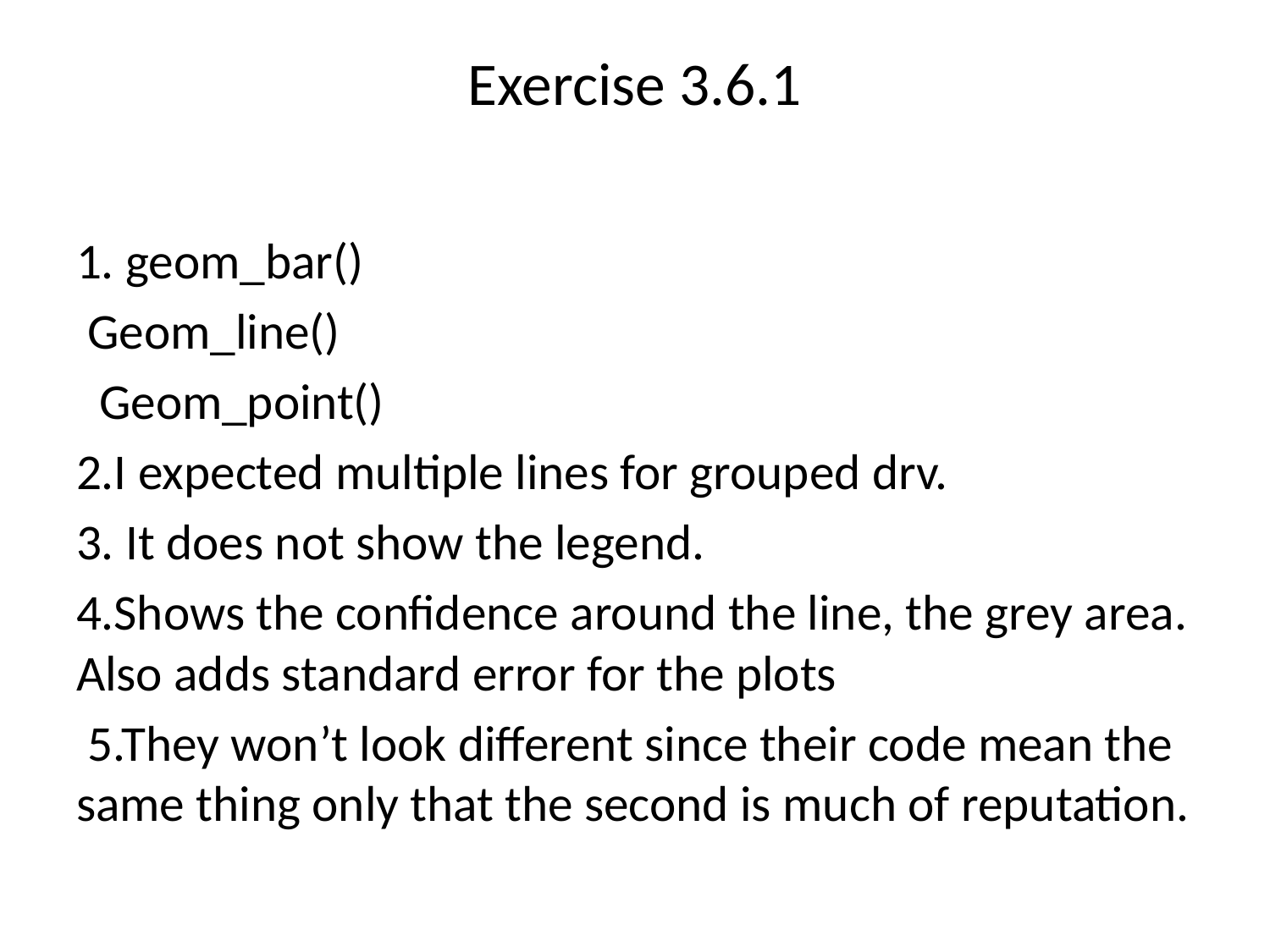

# Exercise 3.6.1
1. geom_bar()
 Geom_line()
  Geom_point()
2.I expected multiple lines for grouped drv.
3. It does not show the legend.
4.Shows the confidence around the line, the grey area. Also adds standard error for the plots
 5.They won’t look different since their code mean the same thing only that the second is much of reputation.